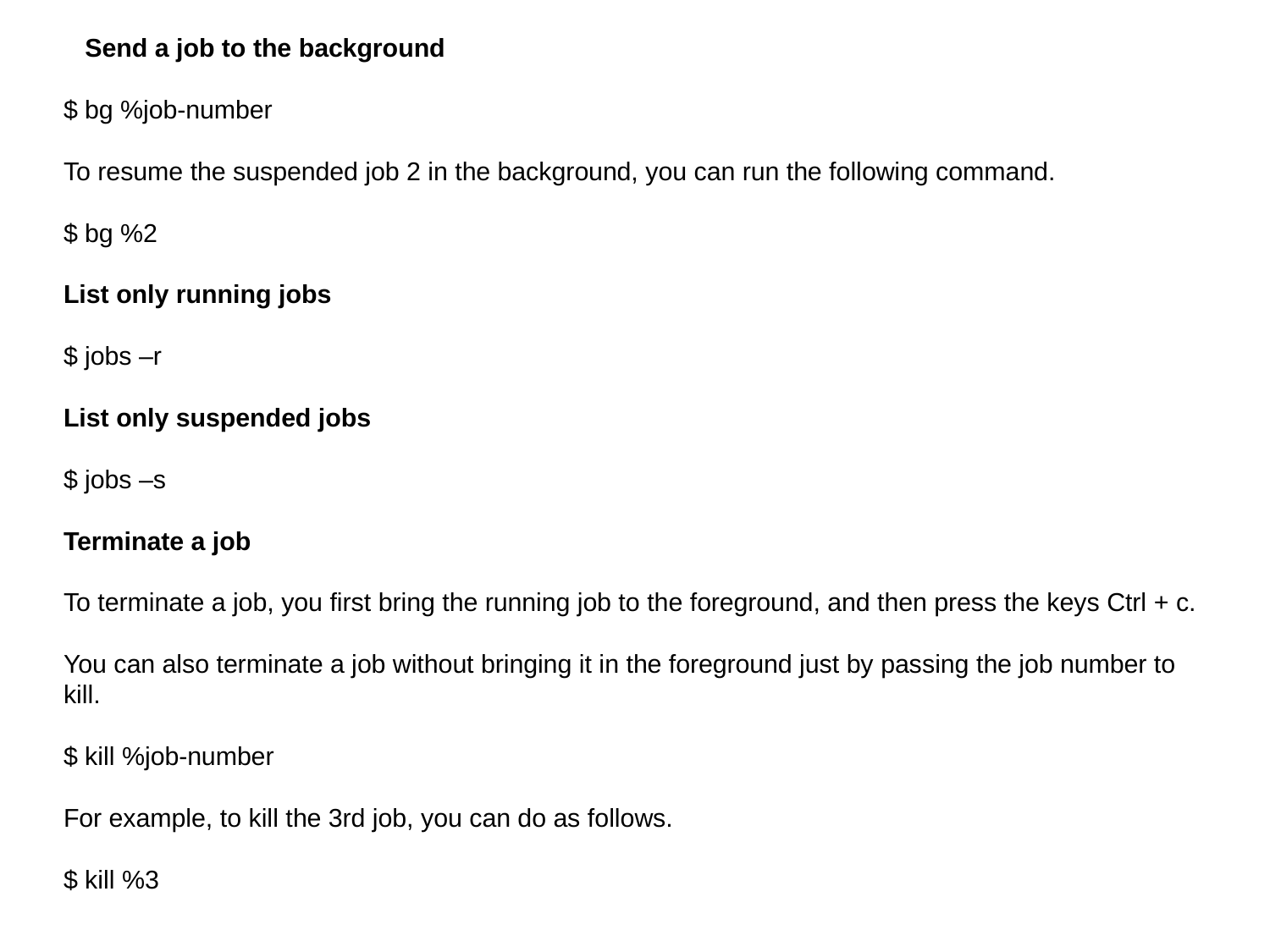

# Send a job to the background
$ bg %job-number
To resume the suspended job 2 in the background, you can run the following command.
$ bg %2
List only running jobs
$ jobs –r
List only suspended jobs
$ jobs –s

Terminate a job
To terminate a job, you first bring the running job to the foreground, and then press the keys Ctrl + c.
You can also terminate a job without bringing it in the foreground just by passing the job number to kill.
$ kill %job-number
For example, to kill the 3rd job, you can do as follows.
$ kill %3